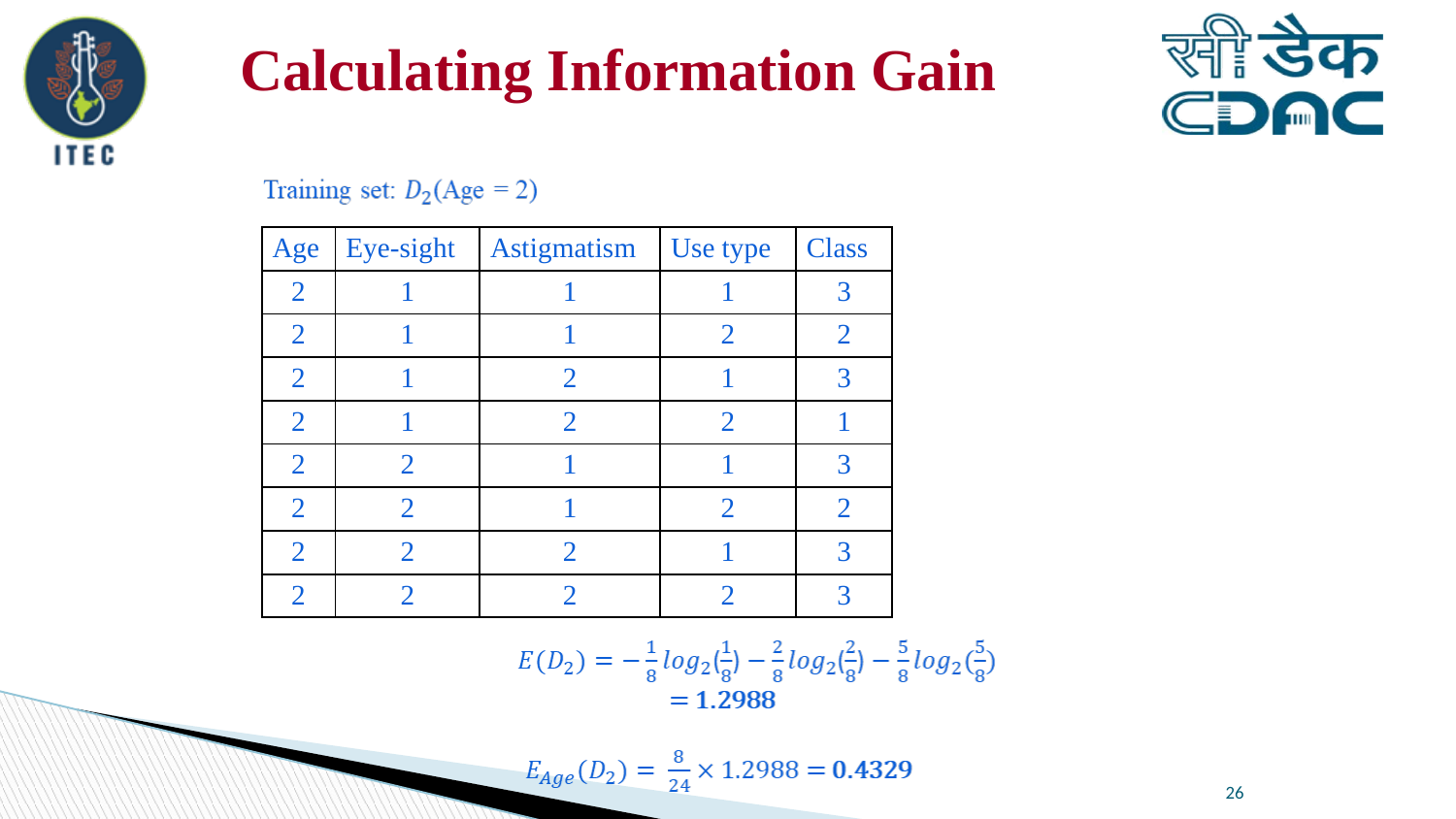

# Calculating Information Gain

| Age | Eye-sight | Astigmatism | Use type | Class |
| --- | --- | --- | --- | --- |
| 2 | 1 | 1 | 1 | 3 |
| 2 | 1 | 1 | 2 | 2 |
| 2 | 1 | 2 | 1 | 3 |
| 2 | 1 | 2 | 2 | 1 |
| 2 | 2 | 1 | 1 | 3 |
| 2 | 2 | 1 | 2 | 2 |
| 2 | 2 | 2 | 1 | 3 |
| 2 | 2 | 2 | 2 | 3 |

26